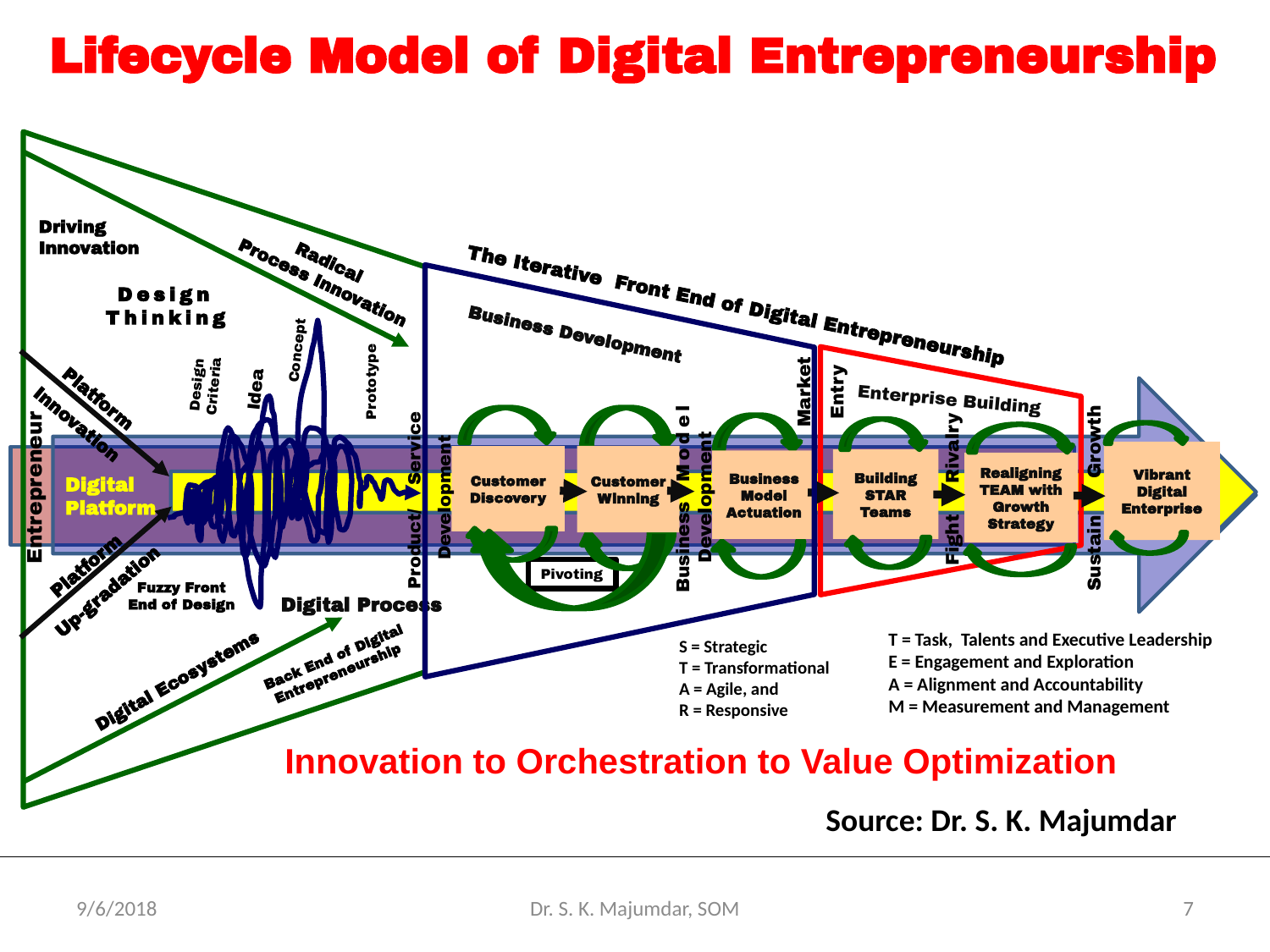

# Lifecycle Model of Digital Entrepreneurship
Driving
Innovation
Radical
Process Innovation

Design Thinking

The Iterative  Front End of Digital Entrepreneurship
Business Development

Concept

Design Criteria
Prototype
Idea
Digital
Platform
Enterprise Building

Vibrant Digital
Enterprise
Customer
Winning
Customer
Discovery
Building STAR Teams
Business Model Actuation

Realigning TEAM with Growth Strategy
Product/    Service  Development

Pivoting
Fuzzy Front
End of Design
Digital Process
S = Strategic
T = Transformational
A = Agile, and
R = Responsive
Back End of Digital Entrepreneurship
Digital Ecosystems
Innovation to Orchestration to Value Optimization
Market Entry
Platform
Innovation

Business  Model Development
Entrepreneur
Fight     Rivalry
Sustain      Growth
Platform
Up-gradation
T = Task,  Talents and Executive Leadership
E = Engagement and Exploration
A = Alignment and Accountability
M = Measurement and Management
Source: Dr. S. K. Majumdar
9/6/2018
Dr. S. K. Majumdar, SOM
7